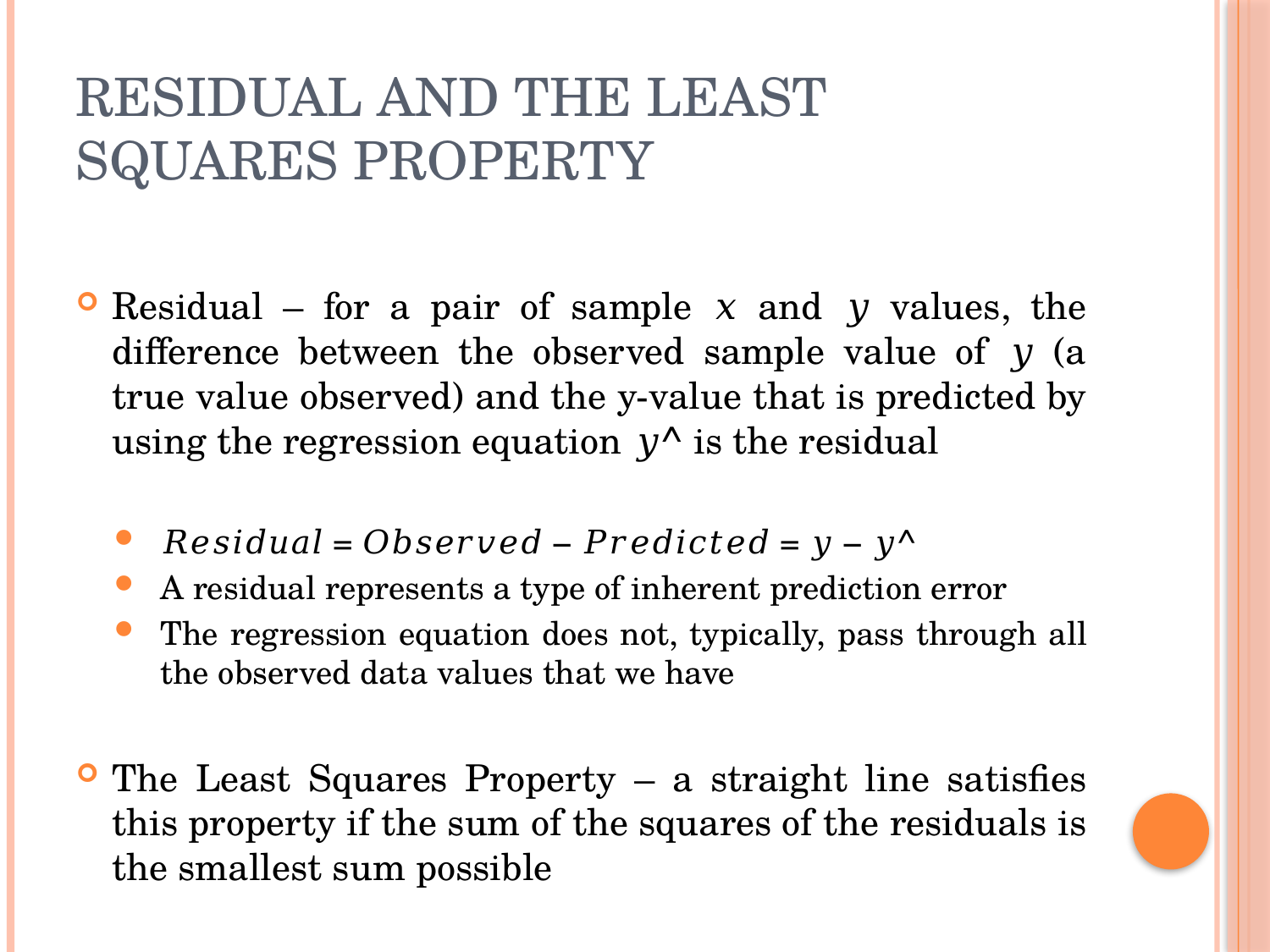

# Residual and the least squares property

Residual – for a pair of sample 𝑥 and 𝑦 values, the difference between the observed sample value of 𝑦 (a true value observed) and the y-value that is predicted by using the regression equation 𝑦^ is the residual

𝑅𝑒𝑠𝑖𝑑𝑢𝑎𝑙 = 𝑂𝑏𝑠𝑒𝑟𝑣𝑒𝑑 − 𝑃𝑟𝑒𝑑𝑖𝑐𝑡𝑒𝑑 = 𝑦 − 𝑦^
A residual represents a type of inherent prediction error
The regression equation does not, typically, pass through all the observed data values that we have

The Least Squares Property – a straight line satisfies this property if the sum of the squares of the residuals is the smallest sum possible